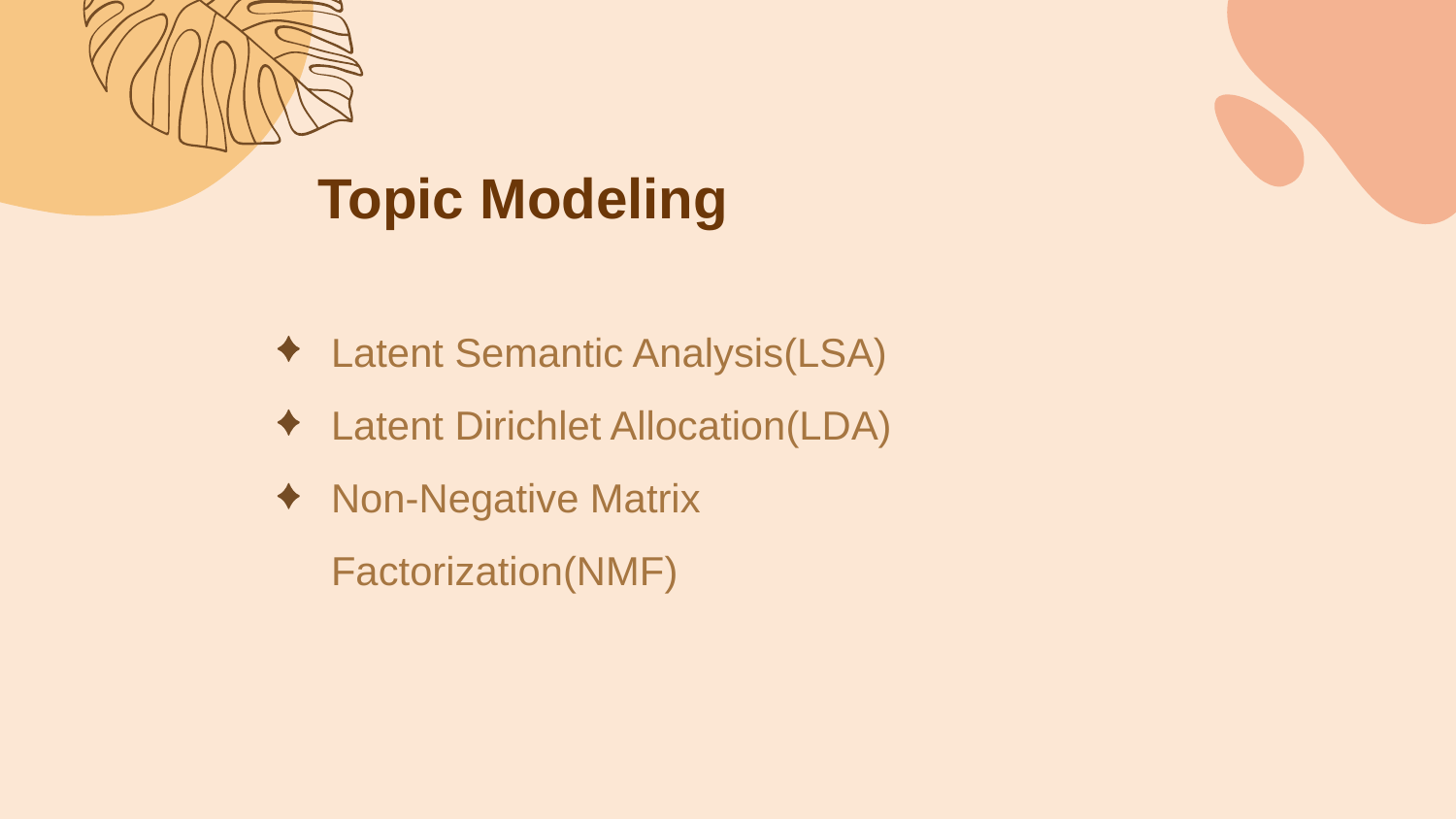

# Topic Modeling
Latent Semantic Analysis(LSA)
Latent Dirichlet Allocation(LDA)
Non-Negative Matrix Factorization(NMF)